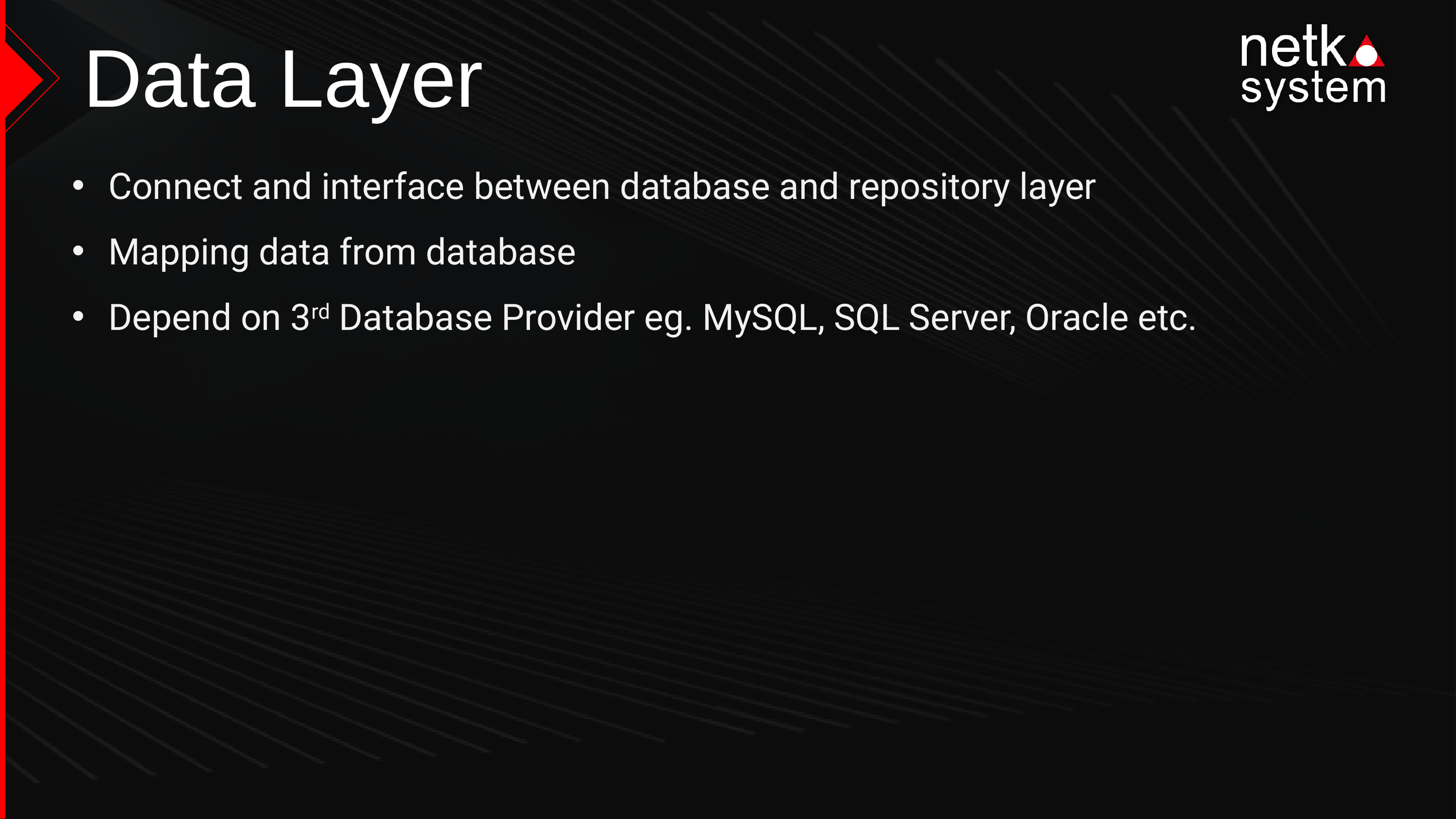

# Data Layer
Connect and interface between database and repository layer
Mapping data from database
Depend on 3rd Database Provider eg. MySQL, SQL Server, Oracle etc.